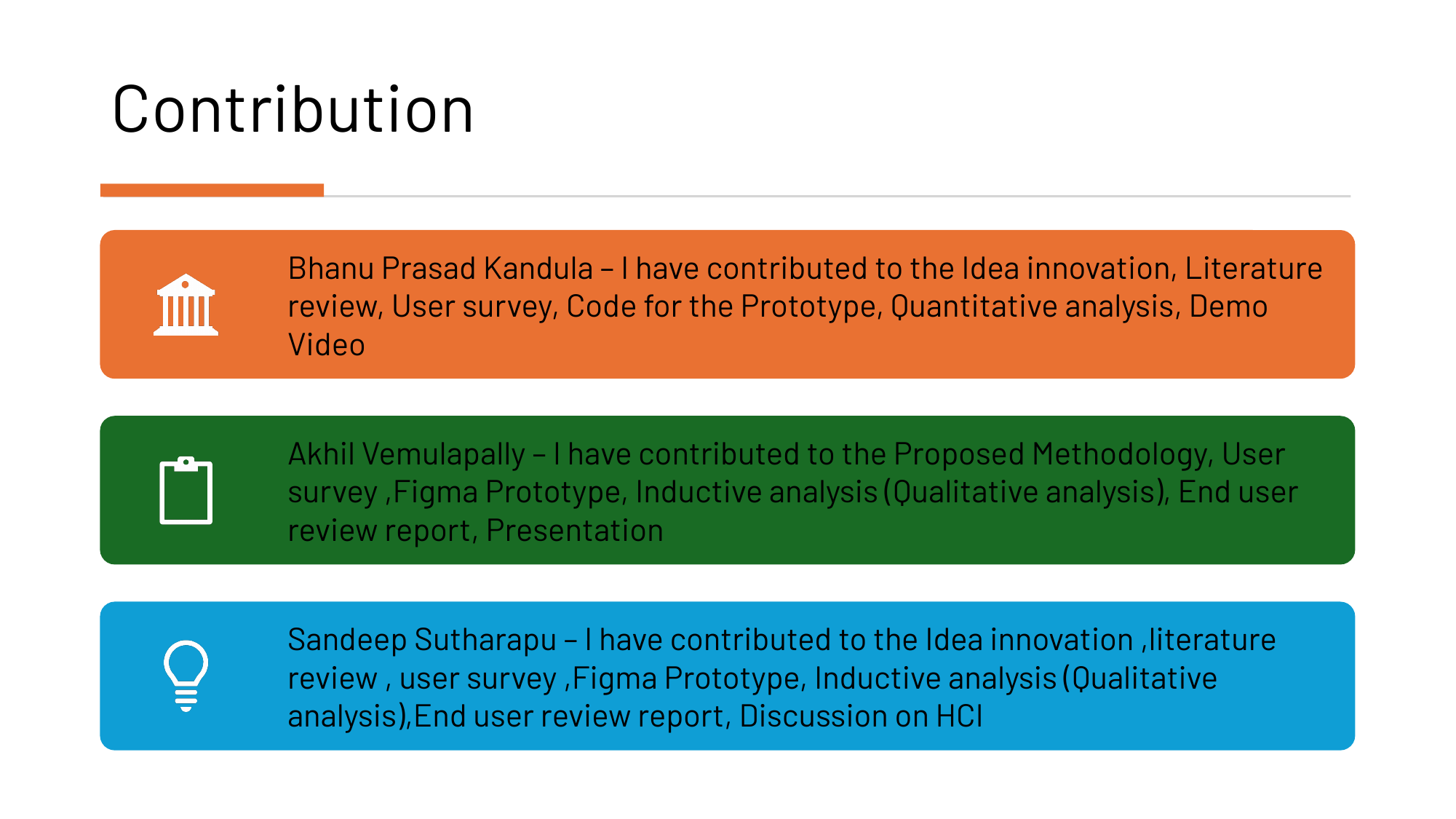

# Contribution

Bhanu Prasad Kandula – I have contributed to the Idea innovation, Literature review, User survey, Code for the Prototype, Quantitative analysis, Demo Video
Akhil Vemulapally – I have contributed to the Proposed Methodology, User survey ,Figma Prototype, Inductive analysis (Qualitative analysis), End user review report, Presentation
Sandeep Sutharapu – I have contributed to the Idea innovation ,literature review , user survey ,Figma Prototype, Inductive analysis (Qualitative analysis),End user review report, Discussion on HCI